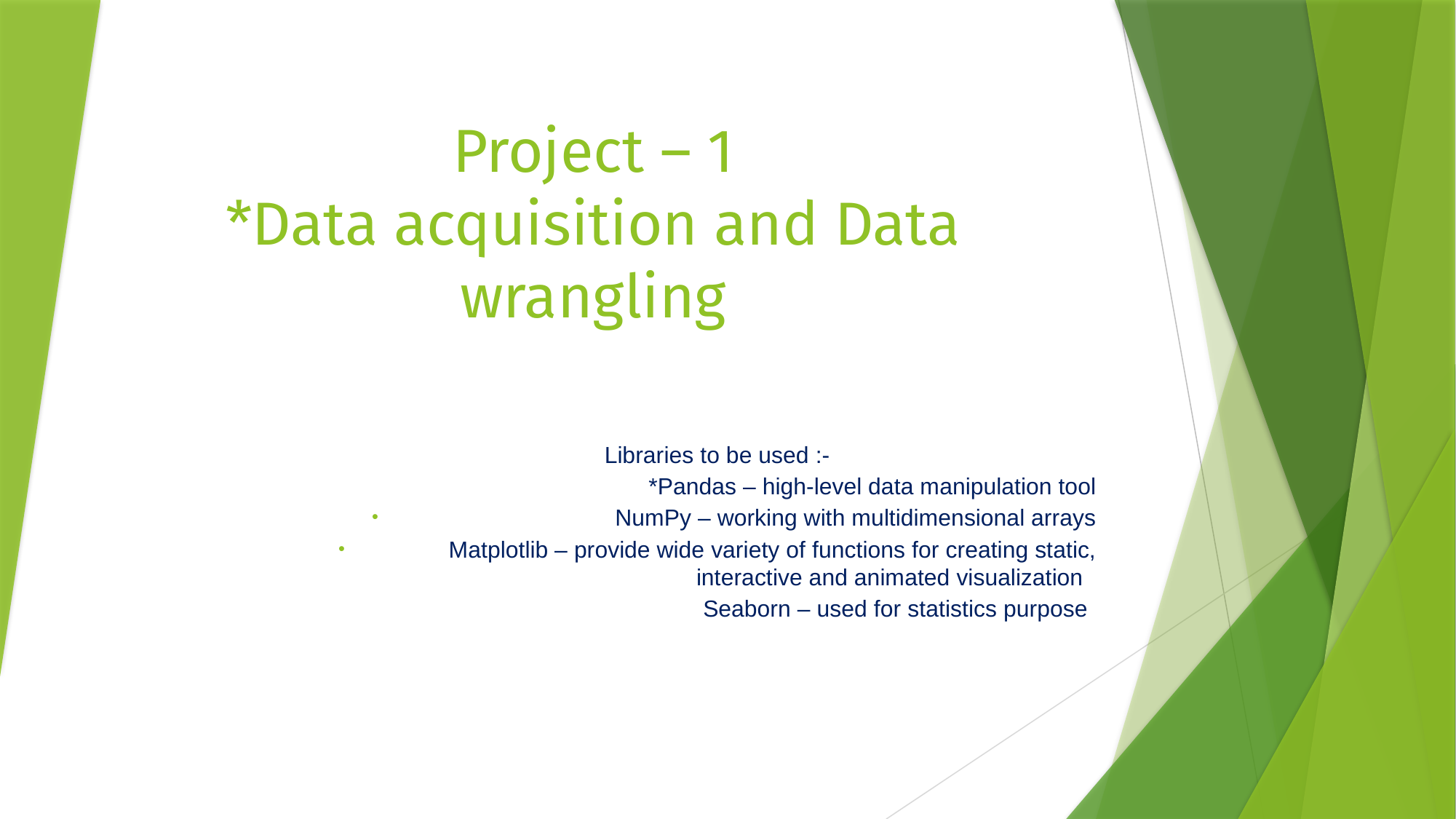

# Project – 1 *Data acquisition and Data wrangling
Libraries to be used :-
*Pandas – high-level data manipulation tool
NumPy – working with multidimensional arrays
Matplotlib – provide wide variety of functions for creating static, interactive and animated visualization
Seaborn – used for statistics purpose